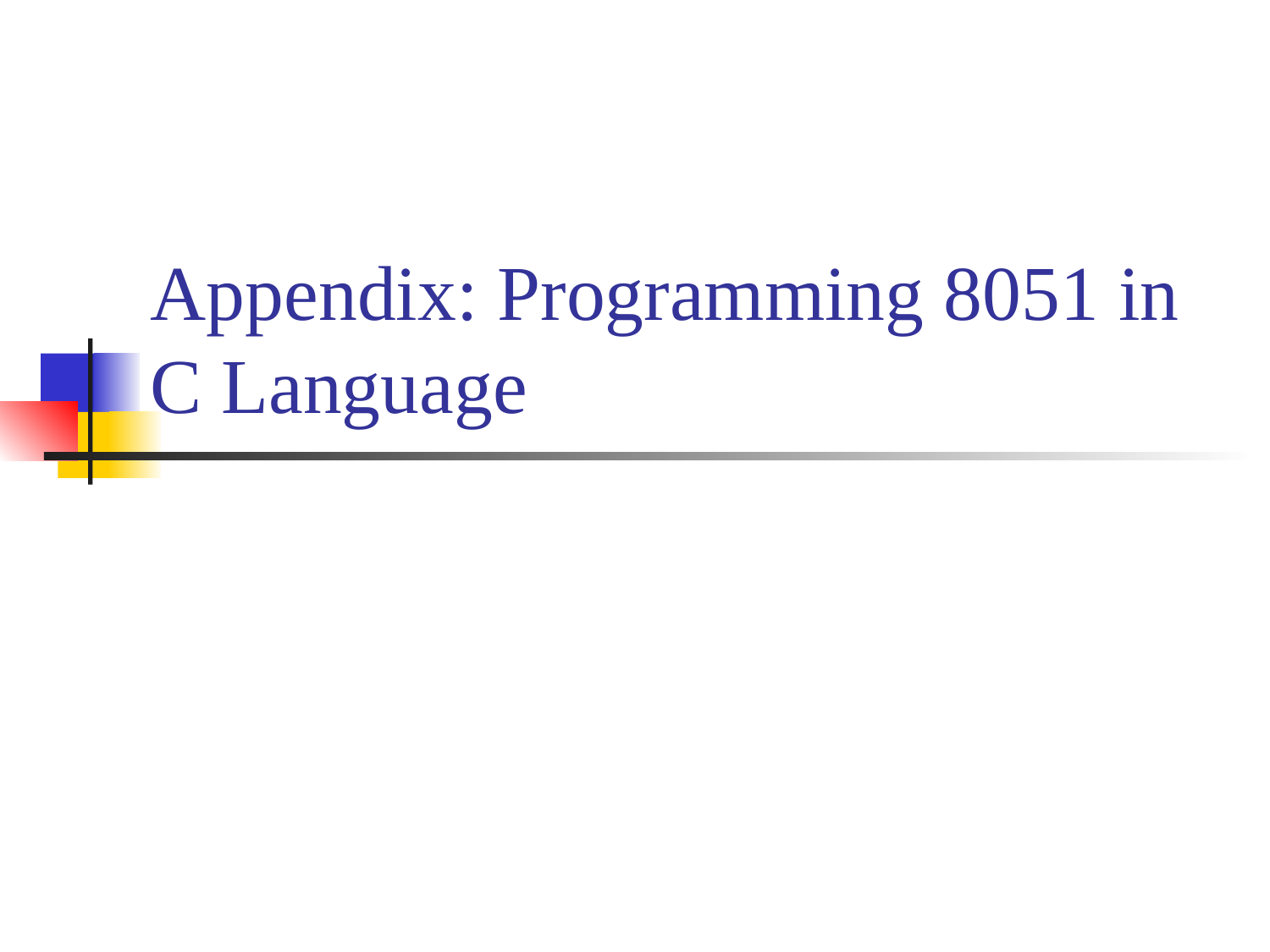

# Appendix: Programming 8051 in C Language